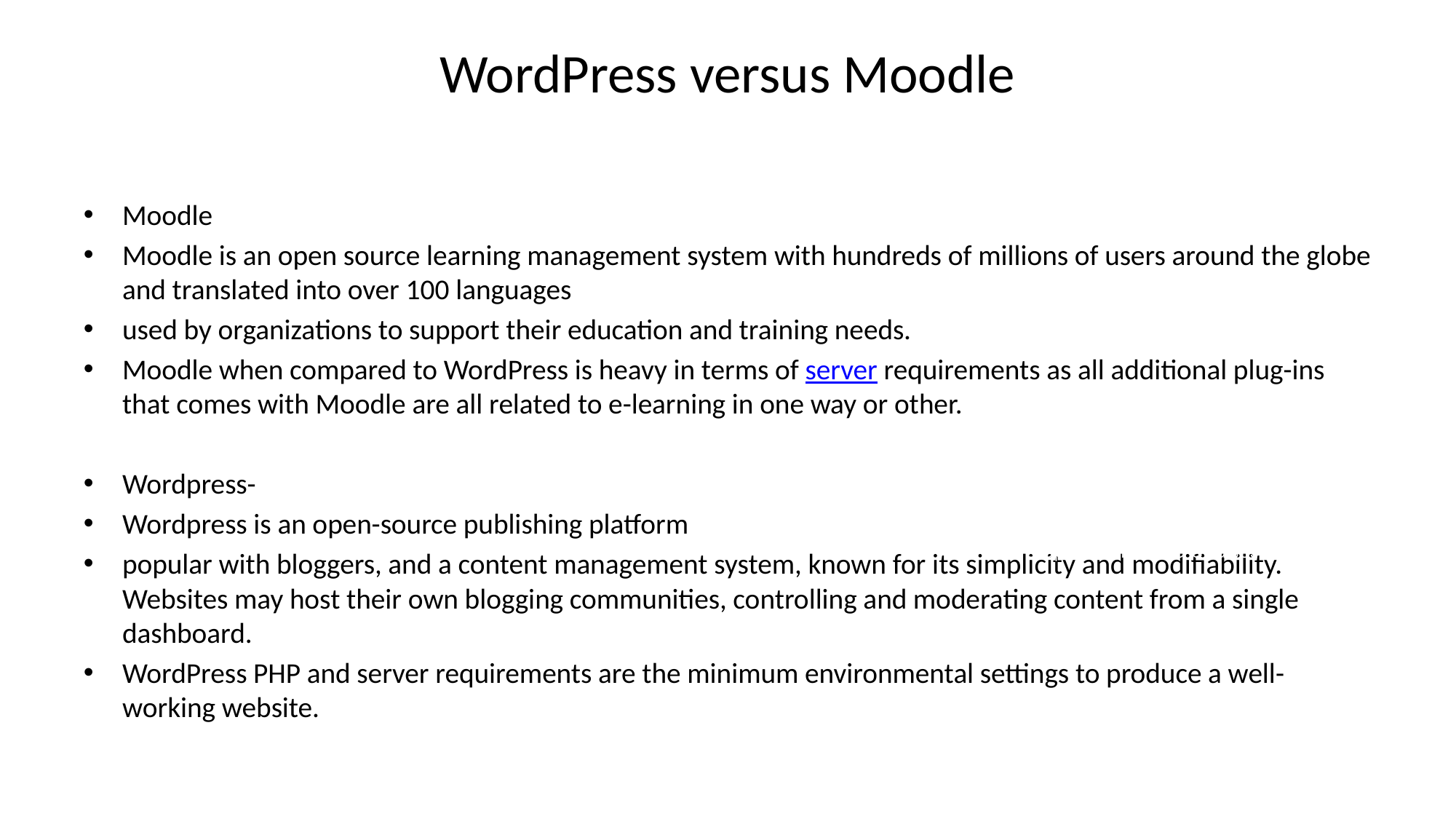

# WordPress versus Moodle
Moodle
Moodle is an open source learning management system with hundreds of millions of users around the globe and translated into over 100 languages
used by organizations to support their education and training needs.
Moodle when compared to WordPress is heavy in terms of server requirements as all additional plug-ins that comes with Moodle are all related to e-learning in one way or other.

Wordpress-
Wordpress is an open-source publishing platform
popular with bloggers, and a content management system, known for its simplicity and modifiability. Websites may host their own blogging communities, controlling and moderating content from a single dashboard.
WordPress PHP and server requirements are the minimum environmental settings to produce a well-working website.

Image Source:
https://www.slideshare.net/AllThingsOpen/you-dont-have-to-moodle-ways-to-leverage-the-power-of-wordpress-for-online-courses